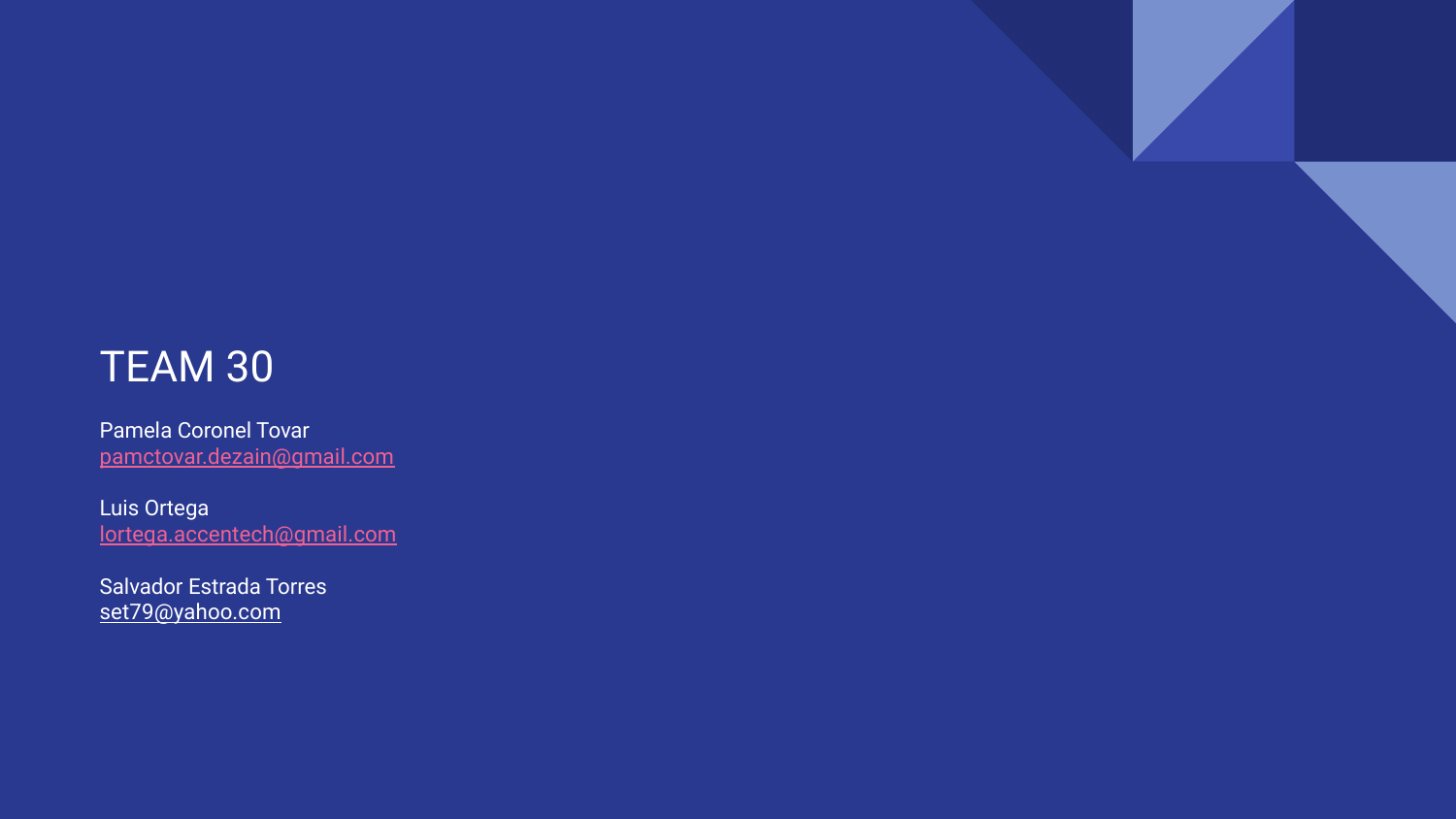

# TEAM 30

Pamela Coronel Tovar
pamctovar.dezain@gmail.com

Luis Ortega
lortega.accentech@gmail.com

Salvador Estrada Torres
set79@yahoo.com